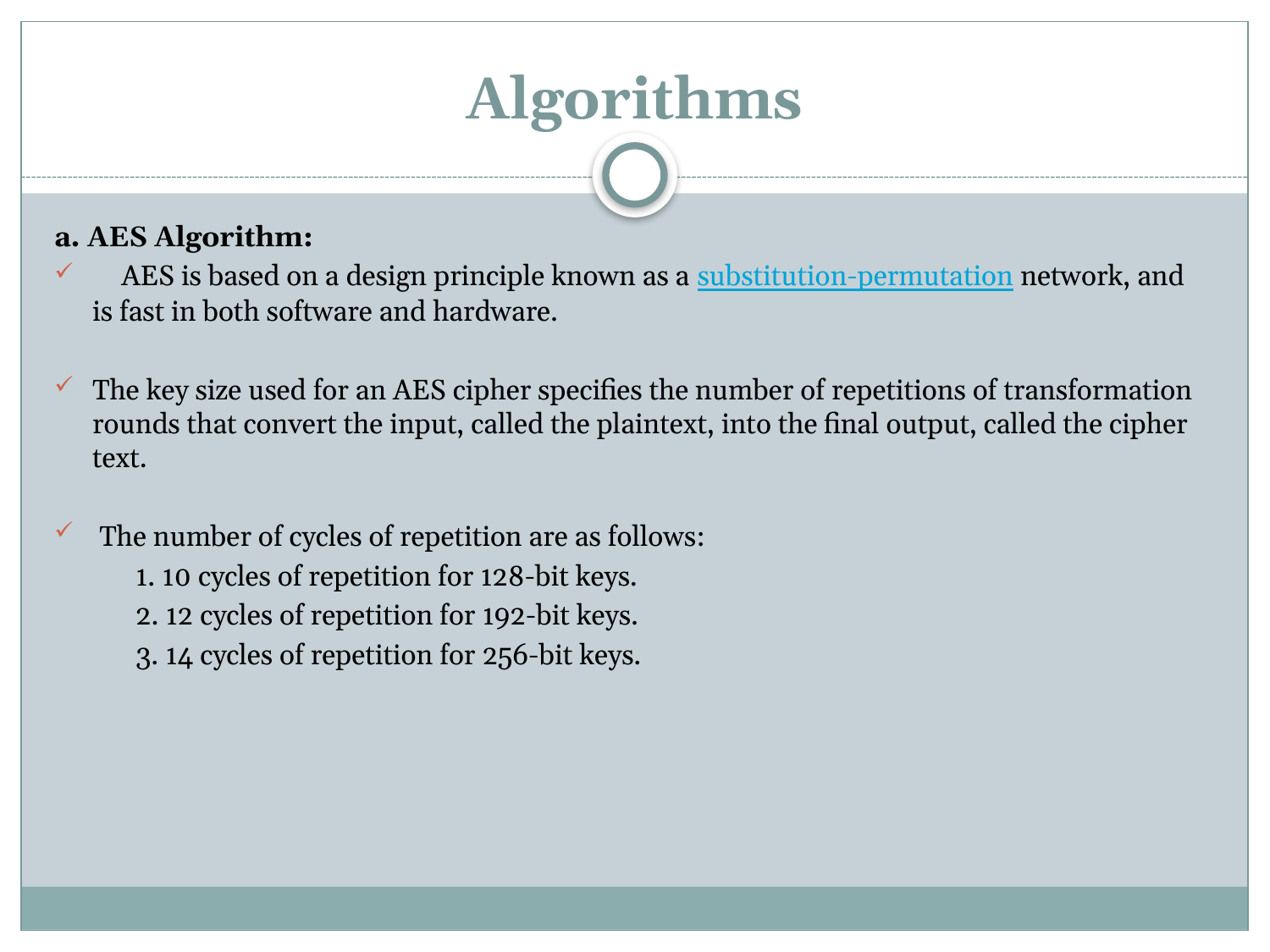

# Algorithms
a. AES Algorithm:
    AES is based on a design principle known as a substitution-permutation network, and is fast in both software and hardware.

The key size used for an AES cipher specifies the number of repetitions of transformation rounds that convert the input, called the plaintext, into the final output, called the cipher text.

 The number of cycles of repetition are as follows:
            1. 10 cycles of repetition for 128-bit keys.
            2. 12 cycles of repetition for 192-bit keys.
            3. 14 cycles of repetition for 256-bit keys.